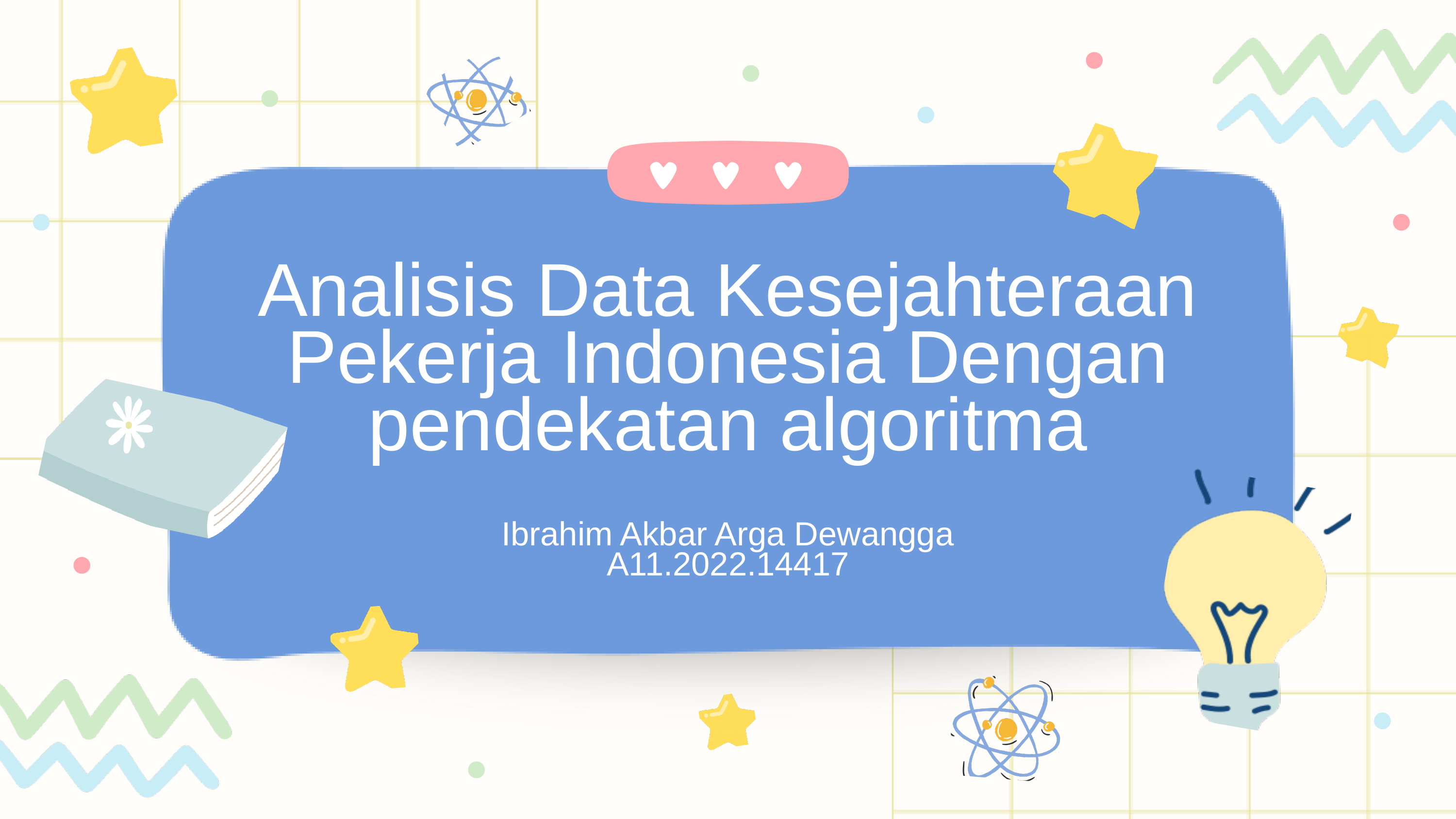

Analisis Data Kesejahteraan Pekerja Indonesia Dengan pendekatan algoritma

Ibrahim Akbar Arga Dewangga
A11.2022.14417